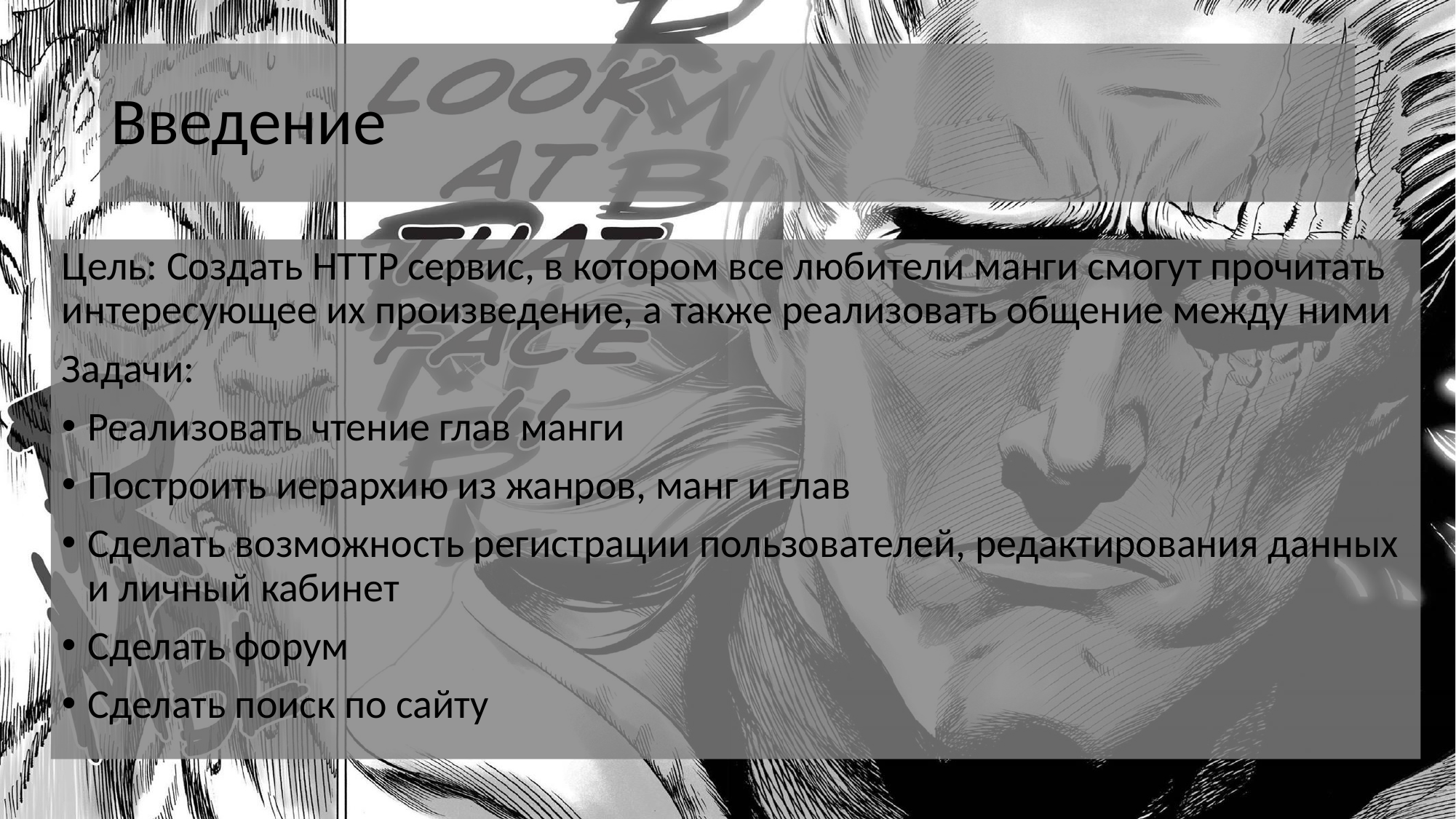

# Введение
Цель: Создать HTTP сервис, в котором все любители манги смогут прочитать интересующее их произведение, а также реализовать общение между ними
Задачи:
Реализовать чтение глав манги
Построить иерархию из жанров, манг и глав
Сделать возможность регистрации пользователей, редактирования данных и личный кабинет
Сделать форум
Сделать поиск по сайту